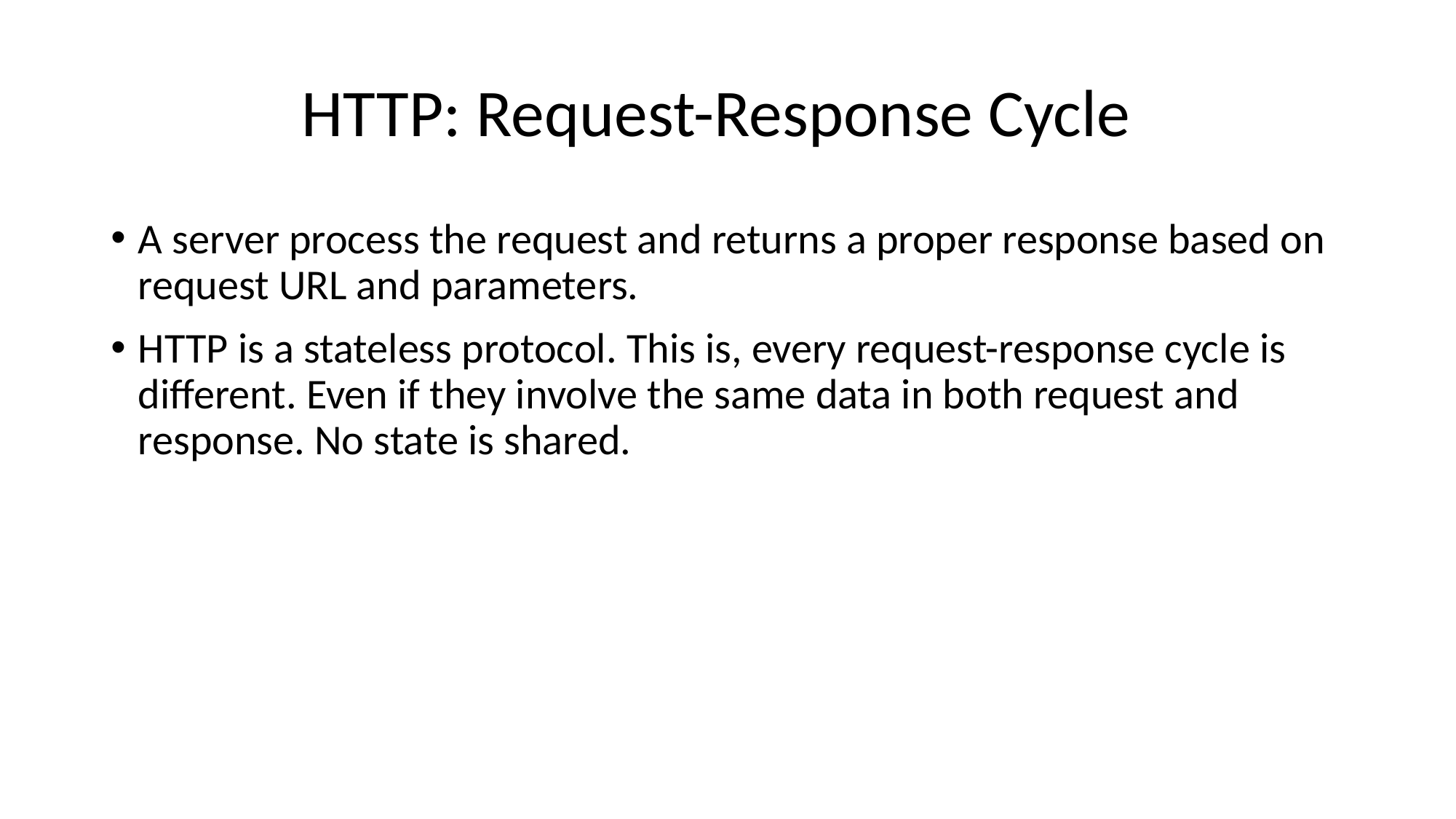

# HTTP: Request-Response Cycle
A server process the request and returns a proper response based on request URL and parameters.
HTTP is a stateless protocol. This is, every request-response cycle is different. Even if they involve the same data in both request and response. No state is shared.